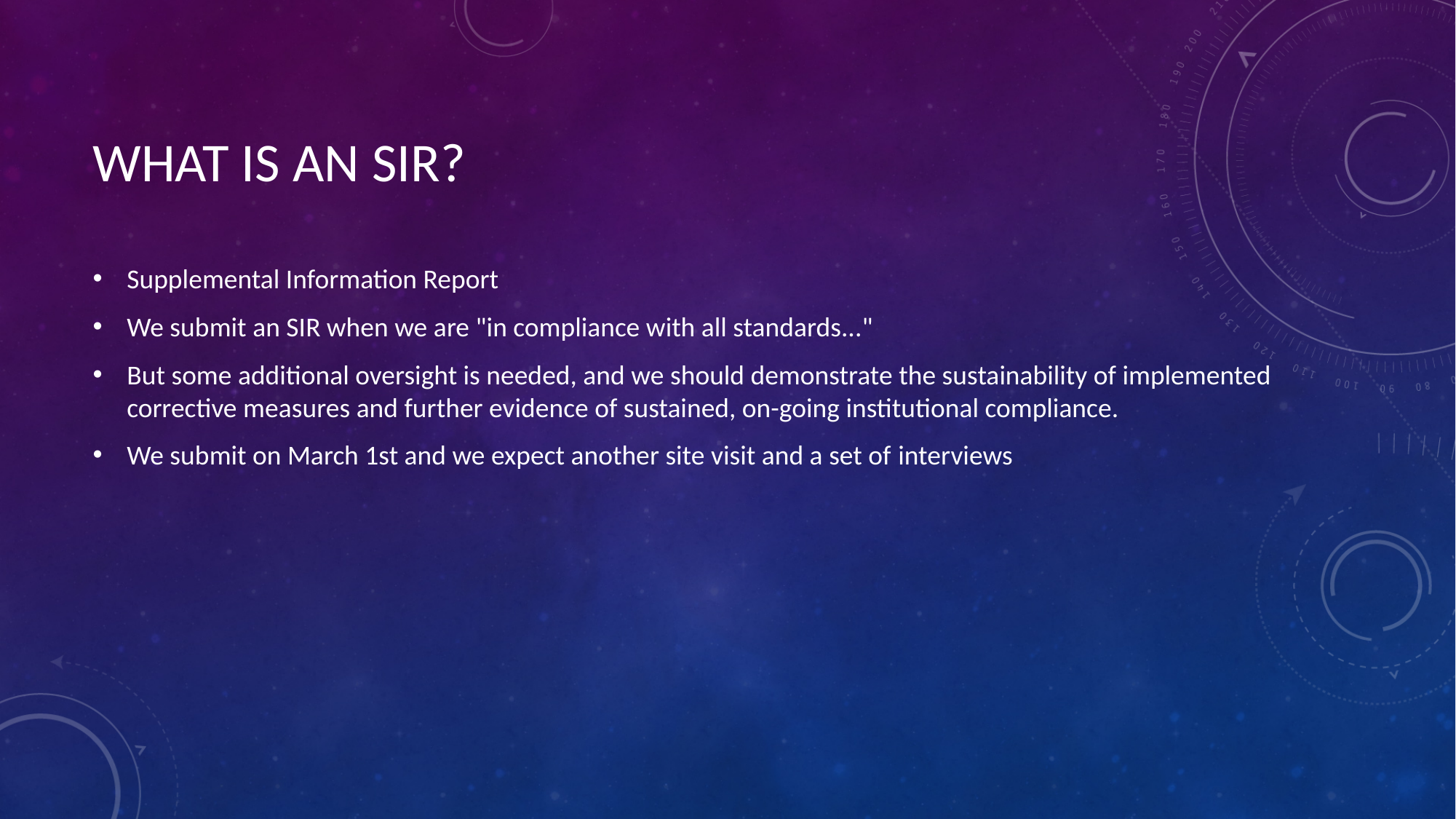

# What is an SIR?
Supplemental Information Report
We submit an SIR when we are "in compliance with all standards..."
But some additional oversight is needed, and we should demonstrate the sustainability of implemented corrective measures and further evidence of sustained, on-going institutional compliance.
We submit on March 1st and we expect another site visit and a set of interviews